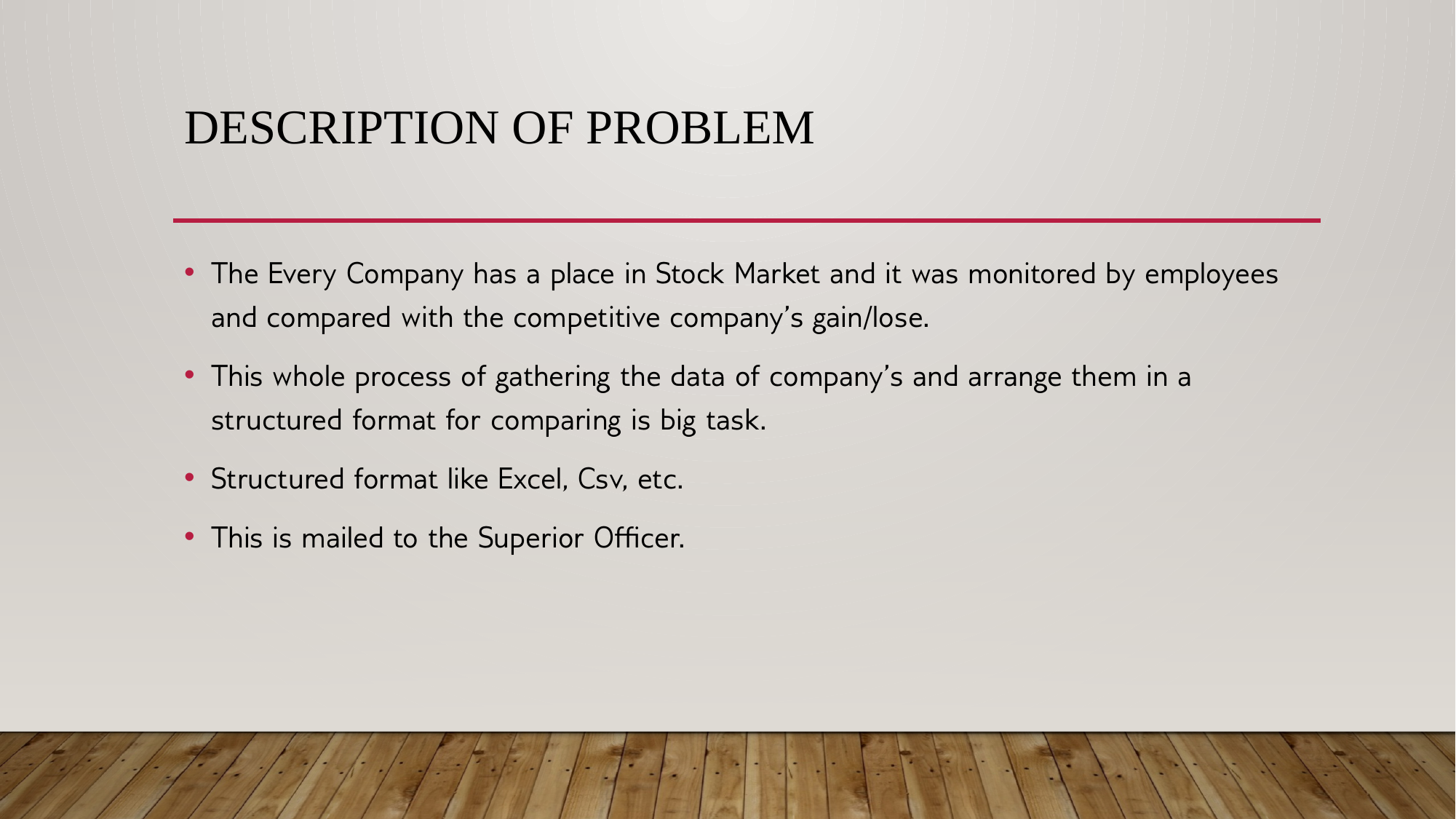

# Description of problem
The Every Company has a place in Stock Market and it was monitored by employees and compared with the competitive company’s gain/lose.
This whole process of gathering the data of company’s and arrange them in a structured format for comparing is big task.
Structured format like Excel, Csv, etc.
This is mailed to the Superior Officer.